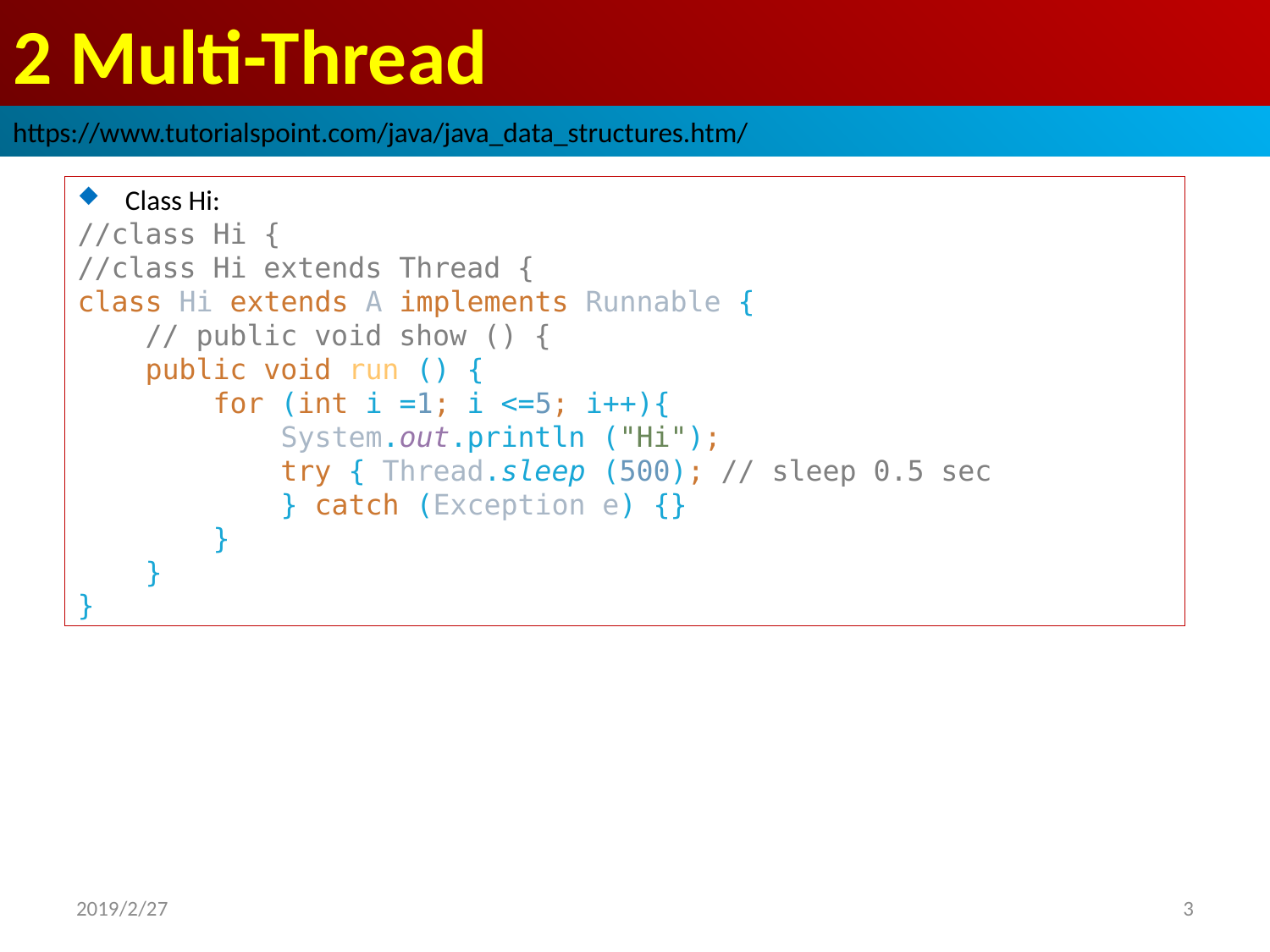

# 2 Multi-Thread
https://www.tutorialspoint.com/java/java_data_structures.htm/
Class Hi:
//class Hi {
//class Hi extends Thread {
class Hi extends A implements Runnable {
    // public void show () {
    public void run () {
        for (int i =1; i <=5; i++){
            System.out.println ("Hi");
            try { Thread.sleep (500); // sleep 0.5 sec
            } catch (Exception e) {}
        }
    }
}
2019/2/27
3